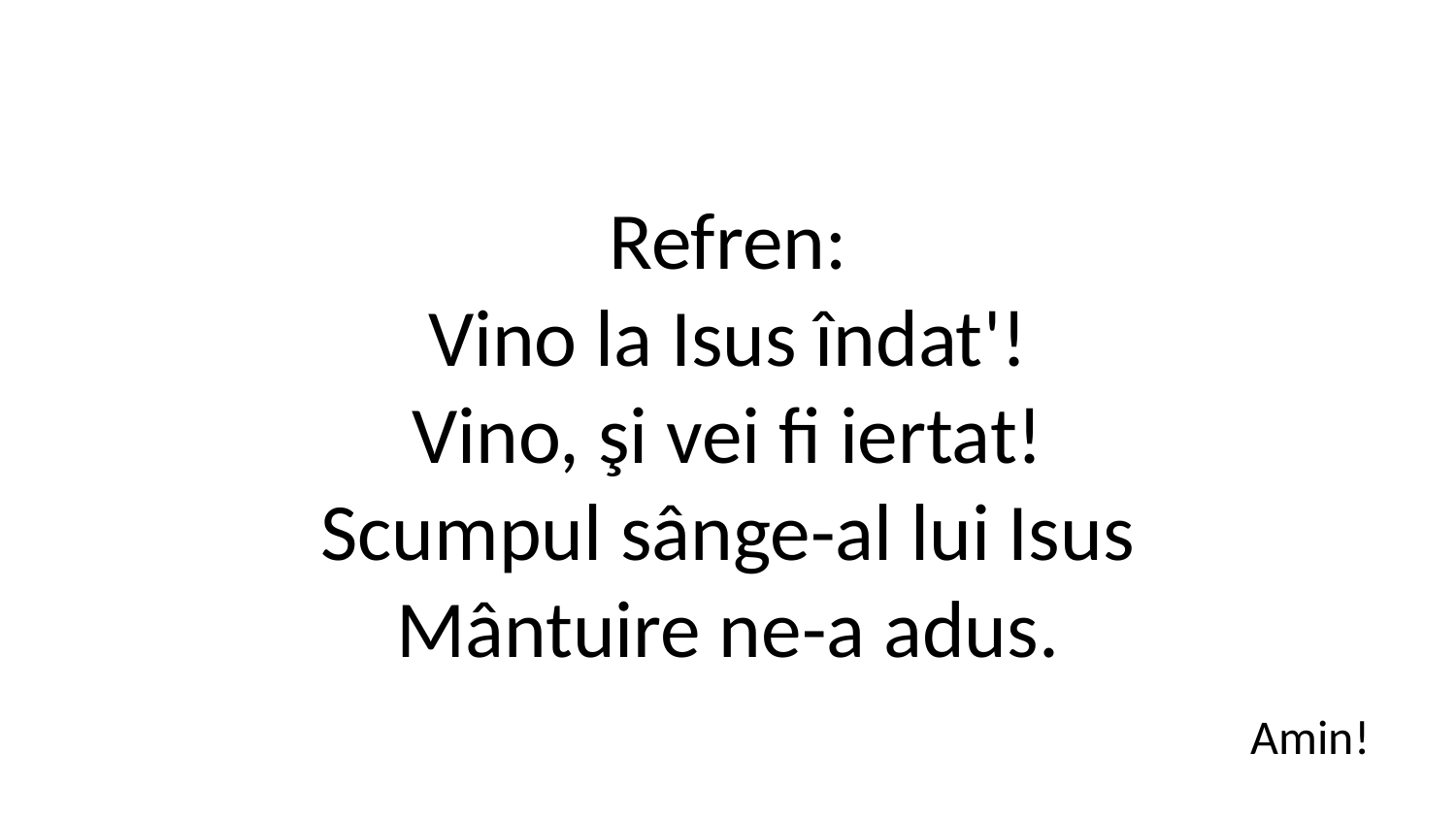

Refren:
Vino la Isus îndat'!
Vino, şi vei fi iertat!
Scumpul sânge-al lui Isus
Mântuire ne-a adus.

Amin!